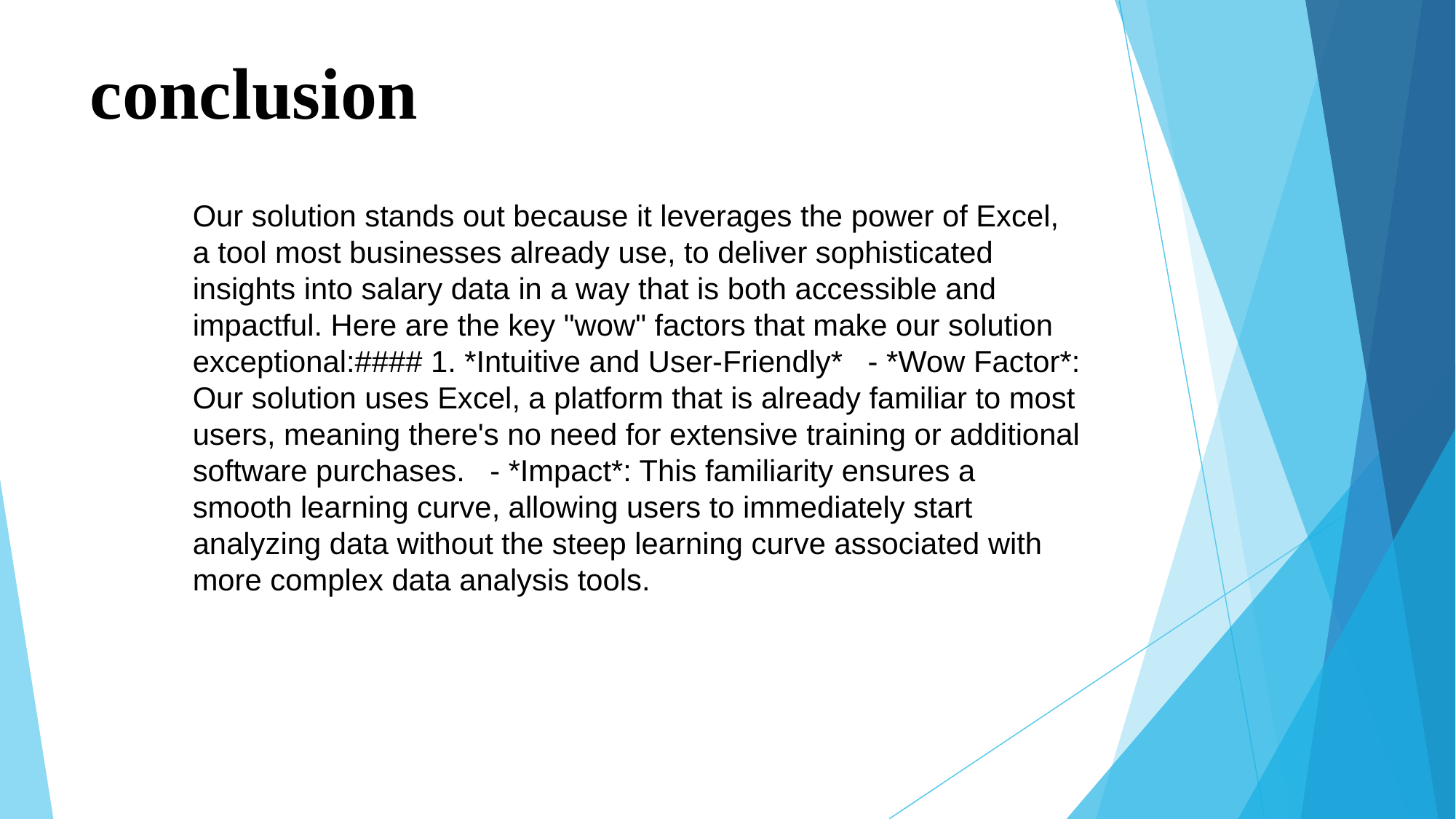

# conclusion
Our solution stands out because it leverages the power of Excel, a tool most businesses already use, to deliver sophisticated insights into salary data in a way that is both accessible and impactful. Here are the key "wow" factors that make our solution exceptional:#### 1. *Intuitive and User-Friendly*   - *Wow Factor*: Our solution uses Excel, a platform that is already familiar to most users, meaning there's no need for extensive training or additional software purchases.   - *Impact*: This familiarity ensures a smooth learning curve, allowing users to immediately start analyzing data without the steep learning curve associated with more complex data analysis tools.